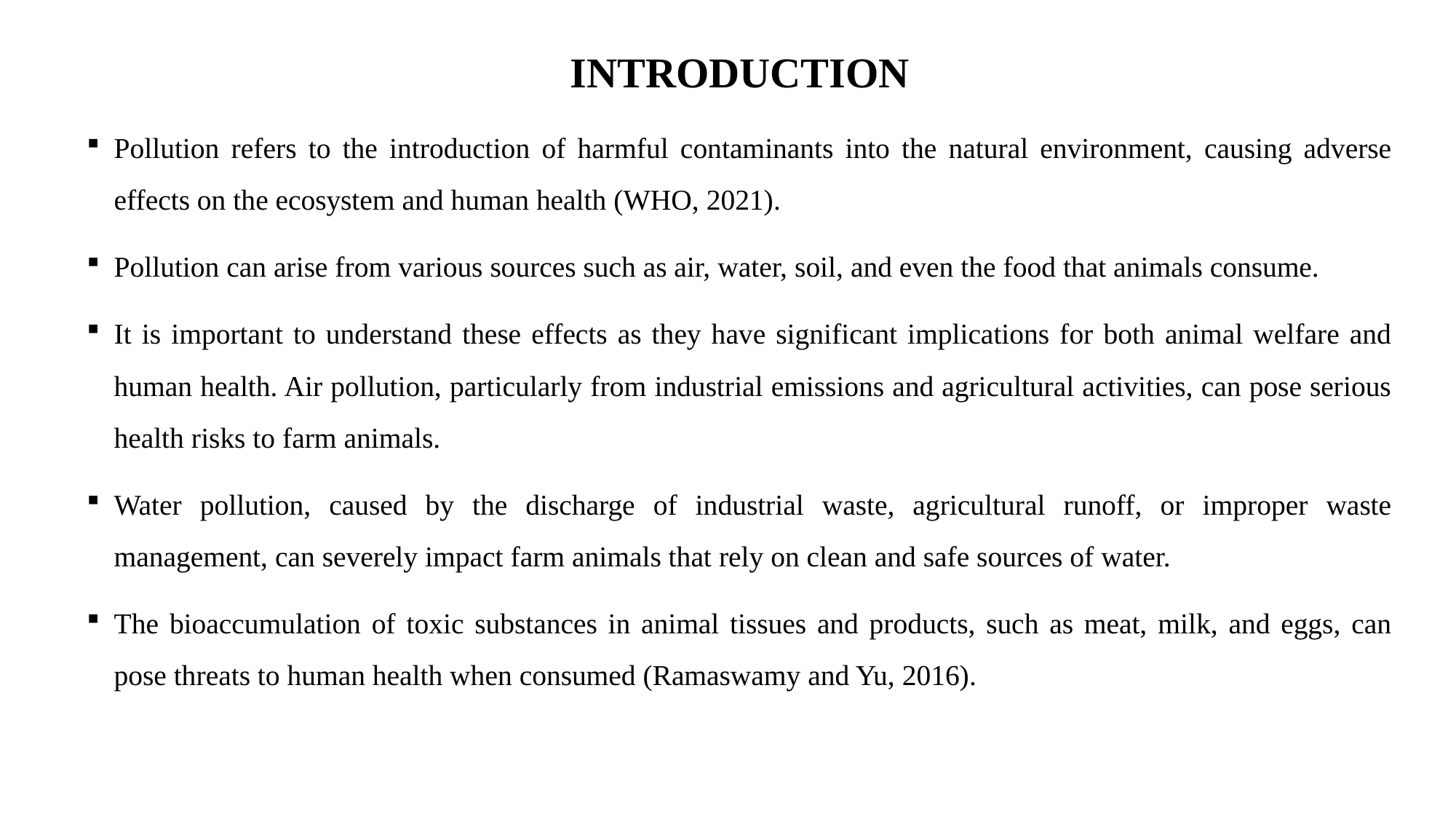

# INTRODUCTION
Pollution refers to the introduction of harmful contaminants into the natural environment, causing adverse effects on the ecosystem and human health (WHO, 2021).
Pollution can arise from various sources such as air, water, soil, and even the food that animals consume.
It is important to understand these effects as they have significant implications for both animal welfare and human health. Air pollution, particularly from industrial emissions and agricultural activities, can pose serious health risks to farm animals.
Water pollution, caused by the discharge of industrial waste, agricultural runoff, or improper waste management, can severely impact farm animals that rely on clean and safe sources of water.
The bioaccumulation of toxic substances in animal tissues and products, such as meat, milk, and eggs, can pose threats to human health when consumed (Ramaswamy and Yu, 2016).